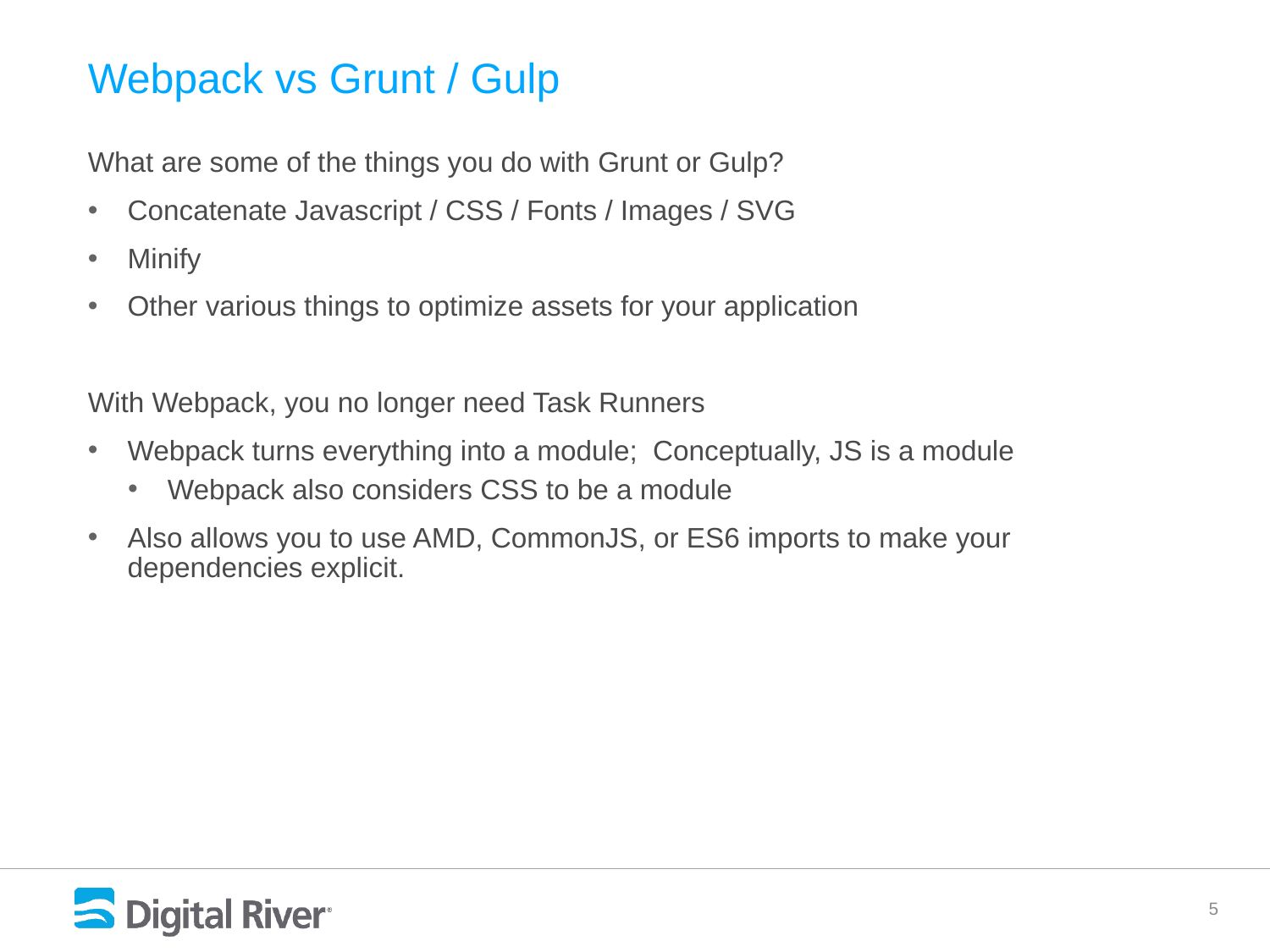

# Webpack vs Grunt / Gulp
What are some of the things you do with Grunt or Gulp?
Concatenate Javascript / CSS / Fonts / Images / SVG
Minify
Other various things to optimize assets for your application

With Webpack, you no longer need Task Runners
Webpack turns everything into a module;  Conceptually, JS is a module
Webpack also considers CSS to be a module
Also allows you to use AMD, CommonJS, or ES6 imports to make your dependencies explicit.
5